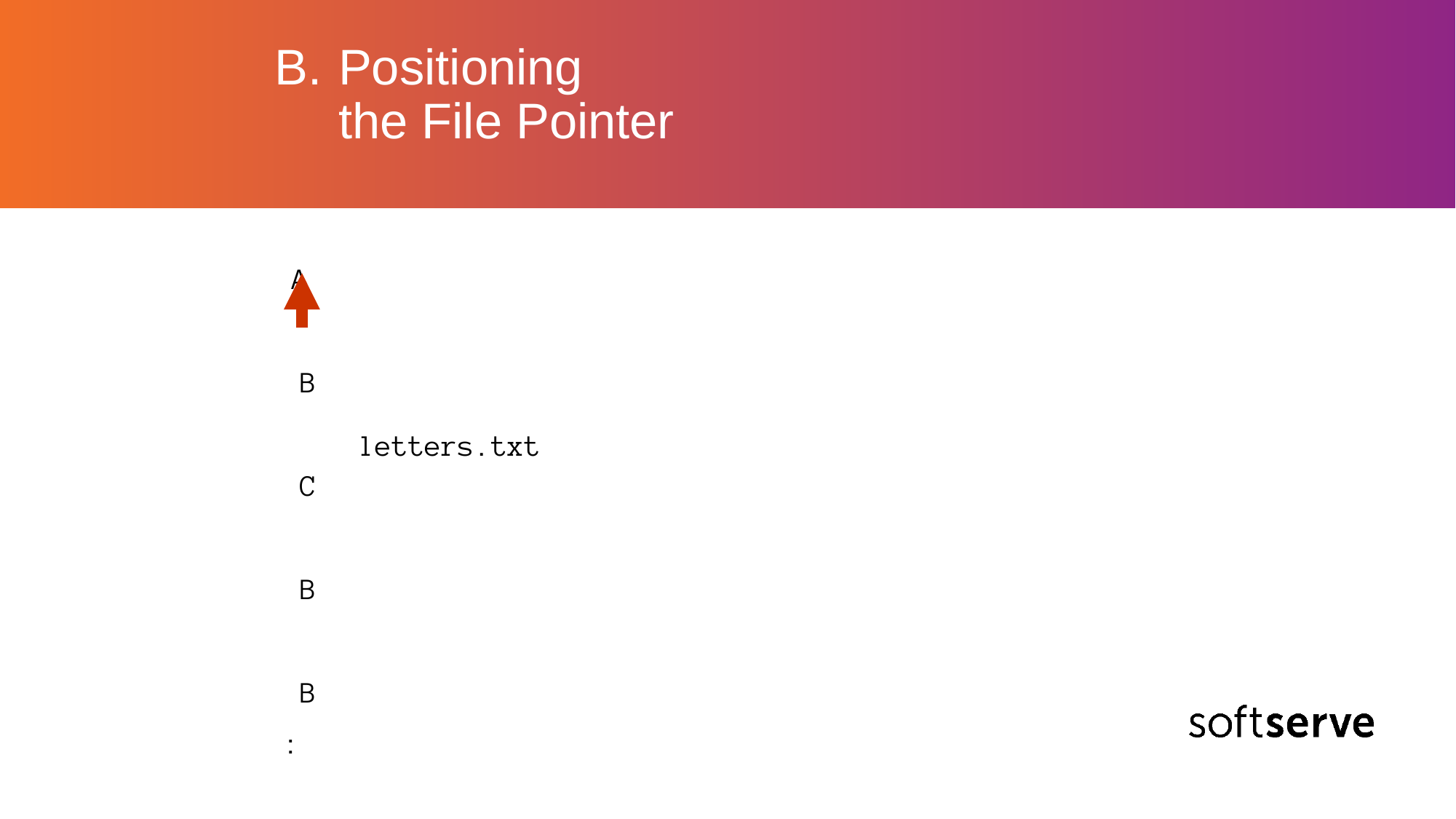

# Positioning the File Pointer
 A

 B

 C

 B

 B
:

letters.txt